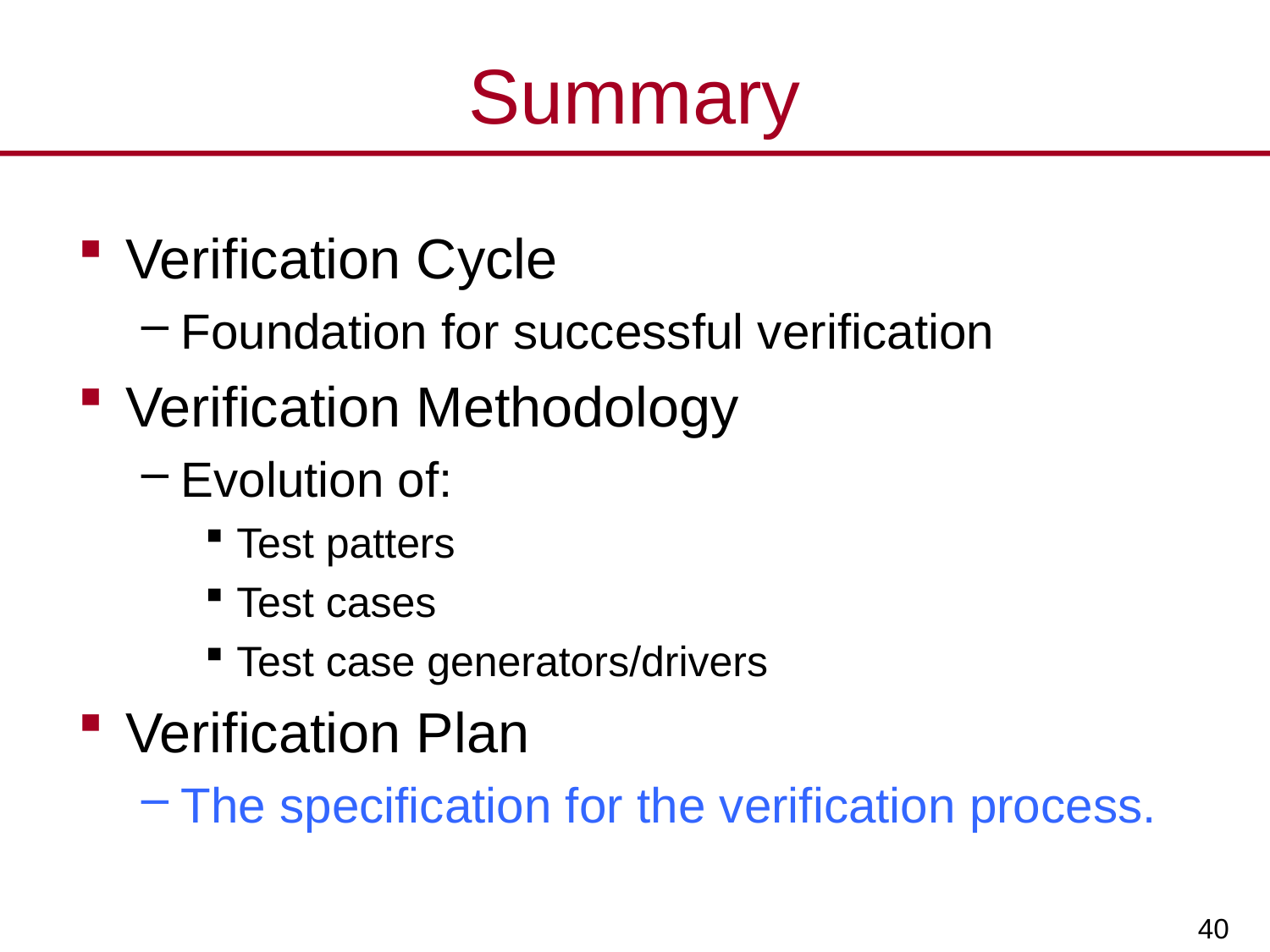

# Summary
Verification Cycle
Foundation for successful verification
Verification Methodology
Evolution of:
Test patters
Test cases
Test case generators/drivers
Verification Plan
The specification for the verification process.